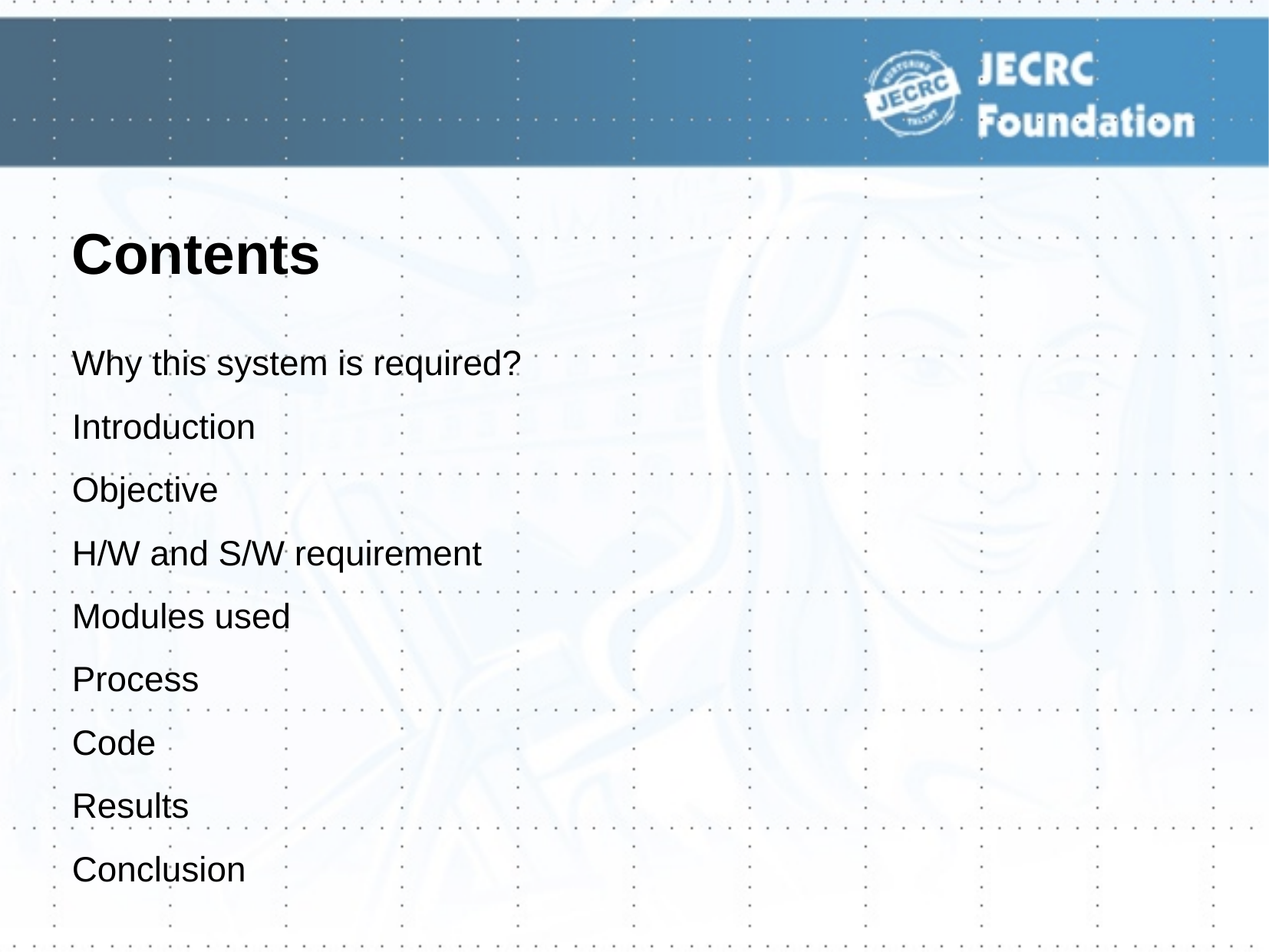

Contents
Why this system is required?
Introduction
Objective
H/W and S/W requirement
Modules used
Process
Code
Results
Conclusion